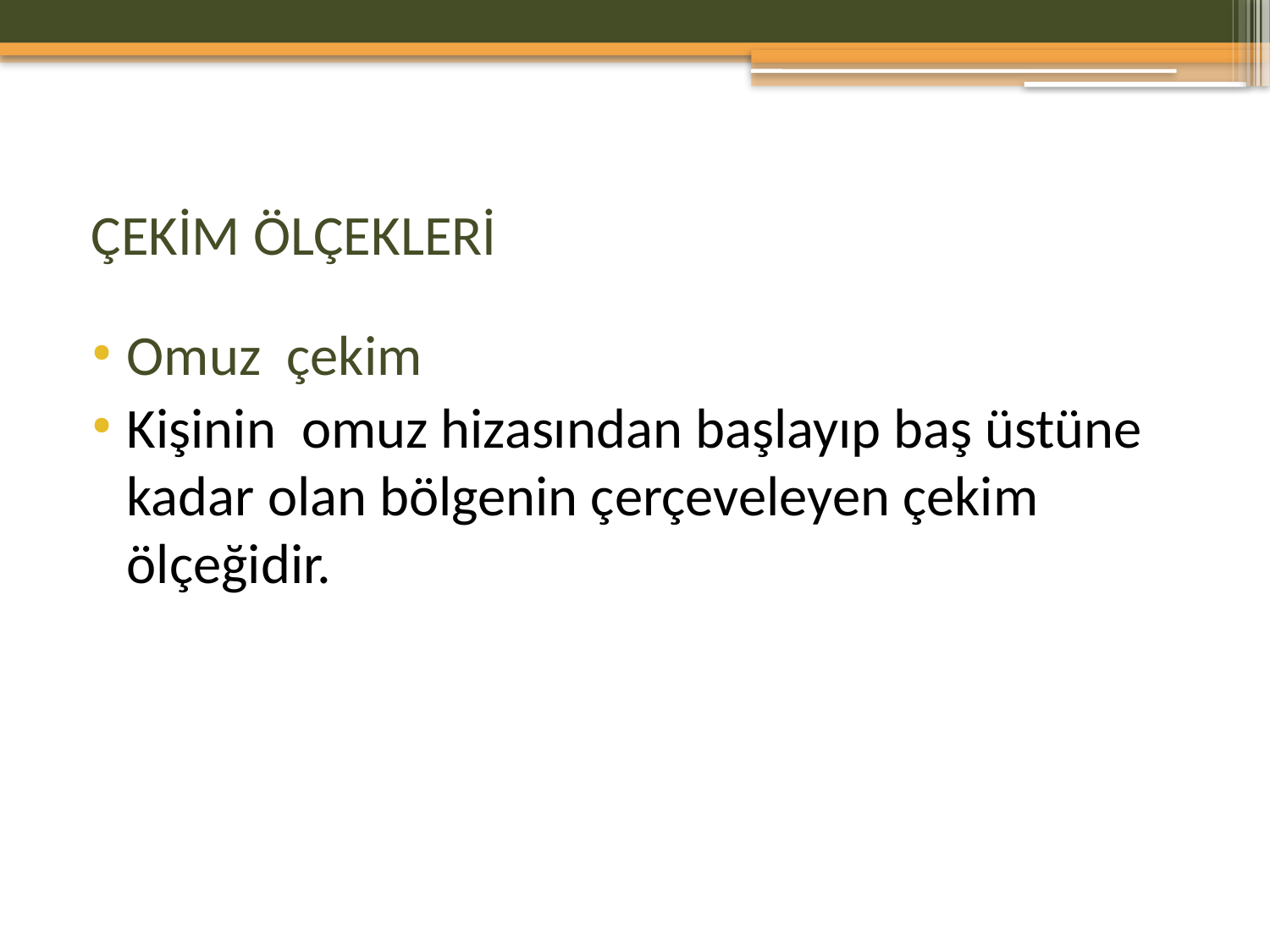

# ÇEKİM ÖLÇEKLERİ
Omuz  çekim
Kişinin  omuz hizasından başlayıp baş üstüne kadar olan bölgenin çerçeveleyen çekim ölçeğidir.